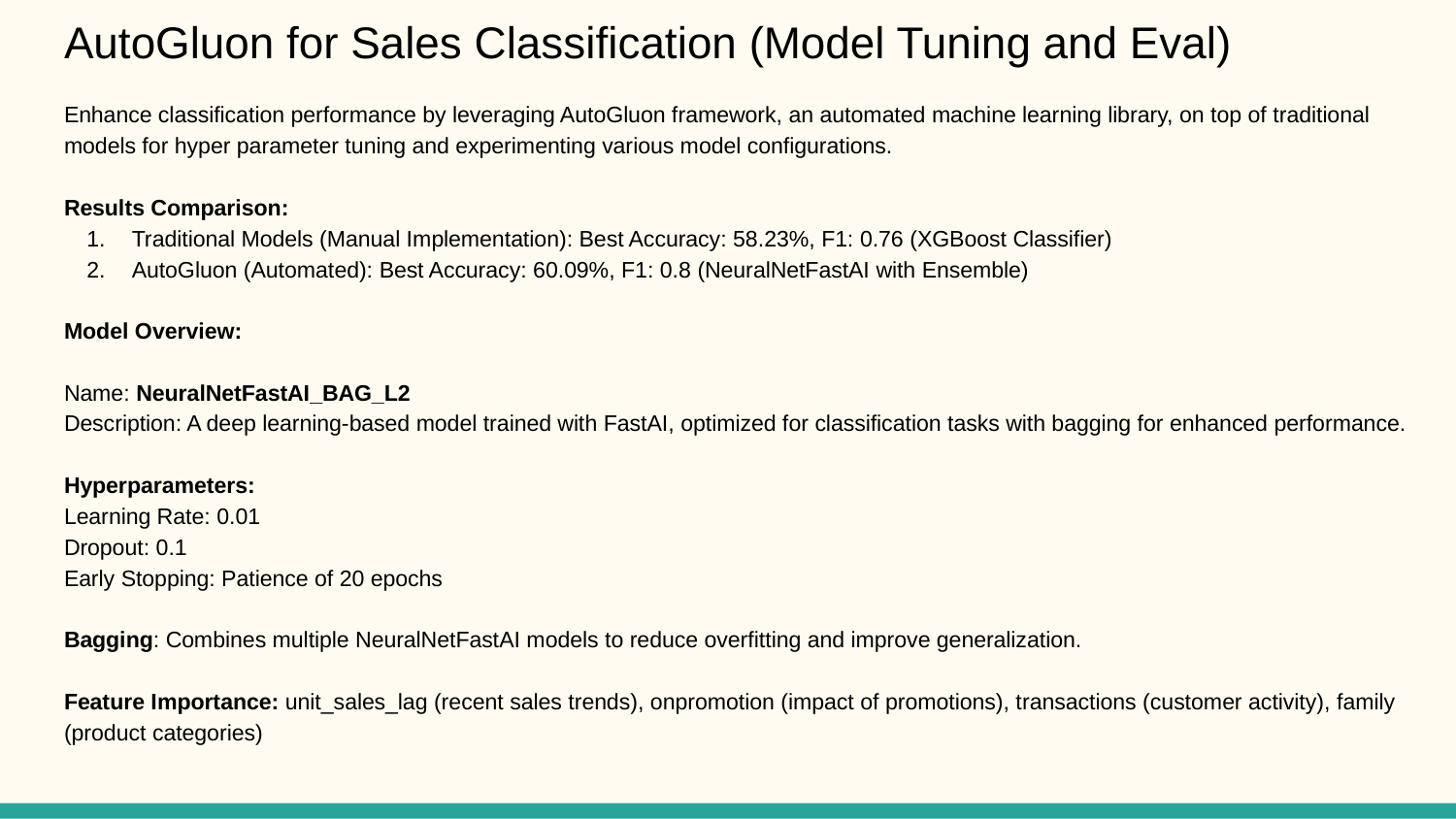

# AutoGluon for Sales Classification (Model Tuning and Eval)
Enhance classification performance by leveraging AutoGluon framework, an automated machine learning library, on top of traditional models for hyper parameter tuning and experimenting various model configurations.

Results Comparison:
Traditional Models (Manual Implementation): Best Accuracy: 58.23%, F1: 0.76 (XGBoost Classifier)
AutoGluon (Automated): Best Accuracy: 60.09%, F1: 0.8 (NeuralNetFastAI with Ensemble)

Model Overview:

Name: NeuralNetFastAI_BAG_L2
Description: A deep learning-based model trained with FastAI, optimized for classification tasks with bagging for enhanced performance.

Hyperparameters:
Learning Rate: 0.01
Dropout: 0.1
Early Stopping: Patience of 20 epochs

Bagging: Combines multiple NeuralNetFastAI models to reduce overfitting and improve generalization.

Feature Importance: unit_sales_lag (recent sales trends), onpromotion (impact of promotions), transactions (customer activity), family (product categories)